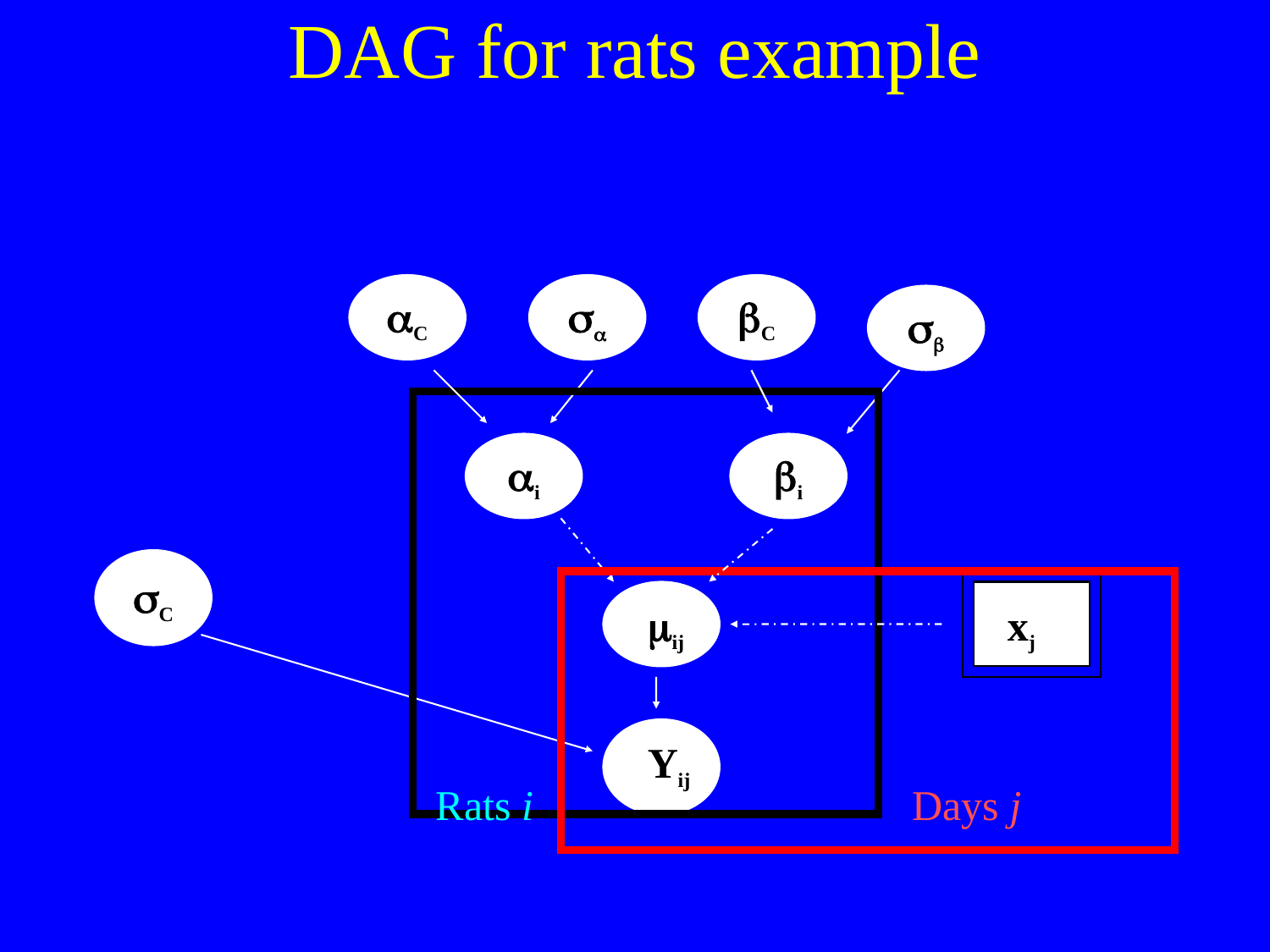

# DAG for rats example

αC
σα
βC
σβ

αi
βi

σC

μij
xj

Yij
Rats i
Days j